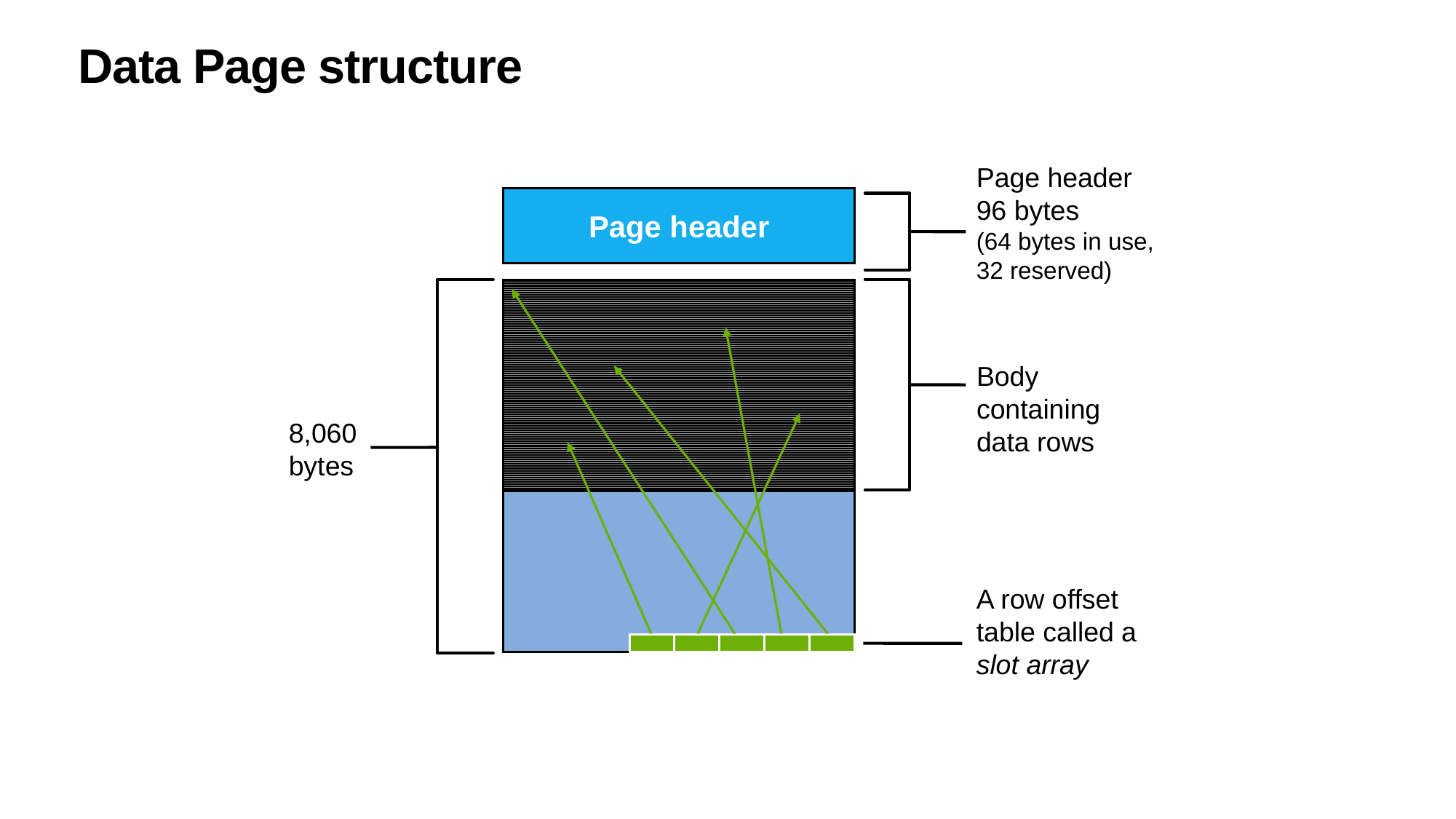

# Data Page structure
Page header
96 bytes
(64 bytes in use, 32 reserved)
Page header

Body containing data rows

8,060
bytes

A row offset
table called a slot array